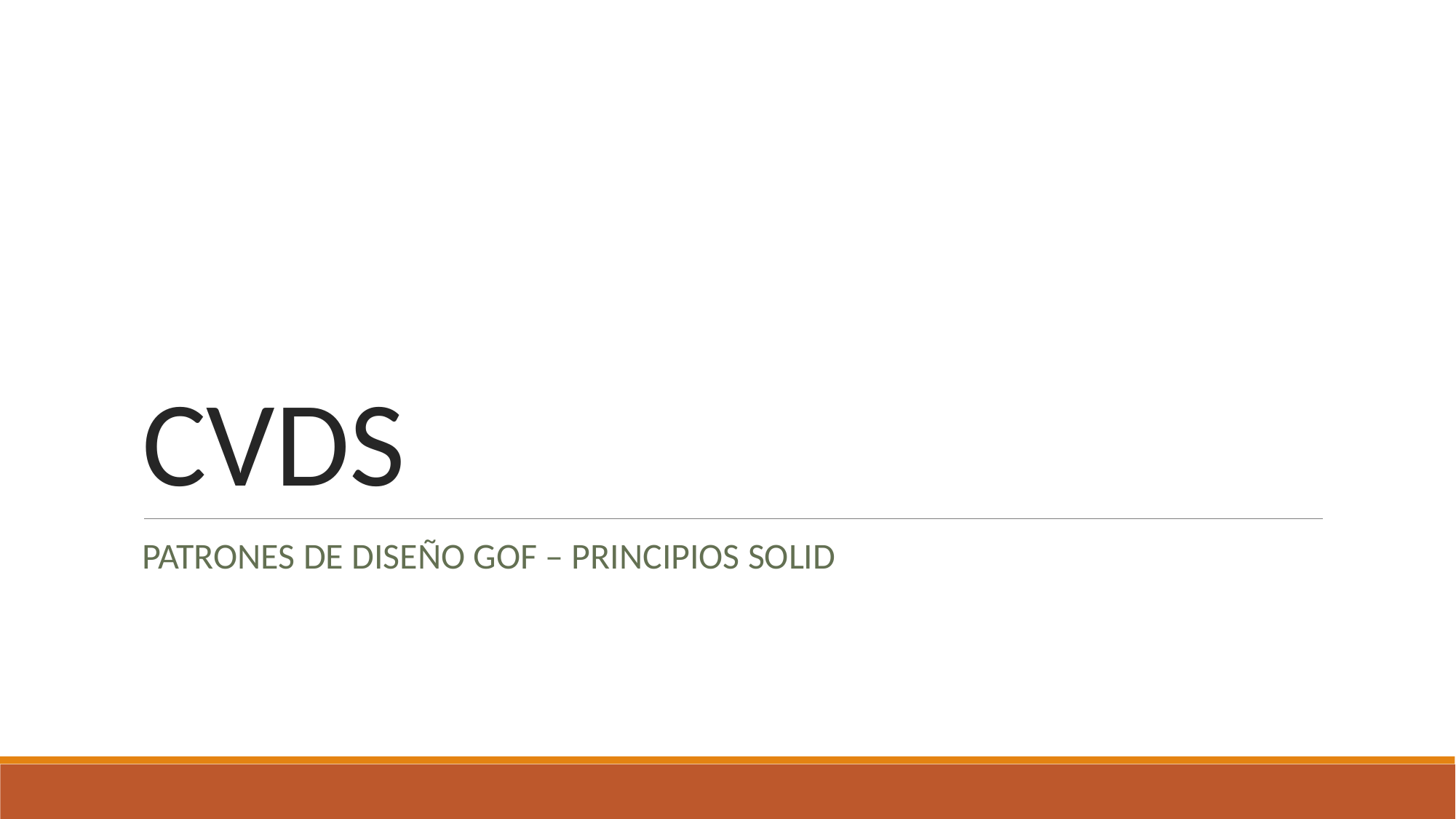

# CVDS
PATRONES DE DISEÑO GOF – PRINCIPIOS SOLID